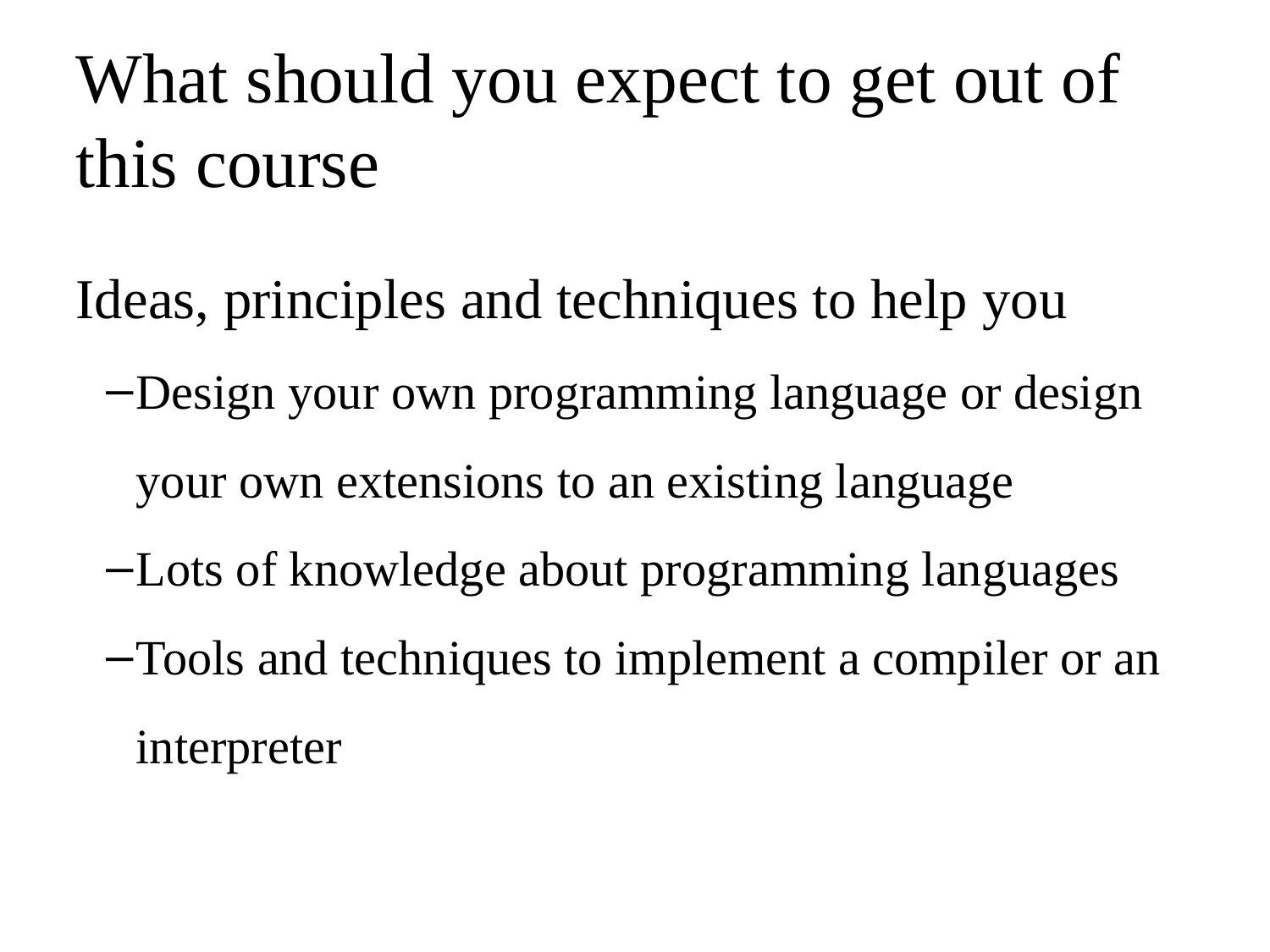

What should you expect to get out of this course
Ideas, principles and techniques to help you
Design your own programming language or design your own extensions to an existing language
Lots of knowledge about programming languages
Tools and techniques to implement a compiler or an interpreter